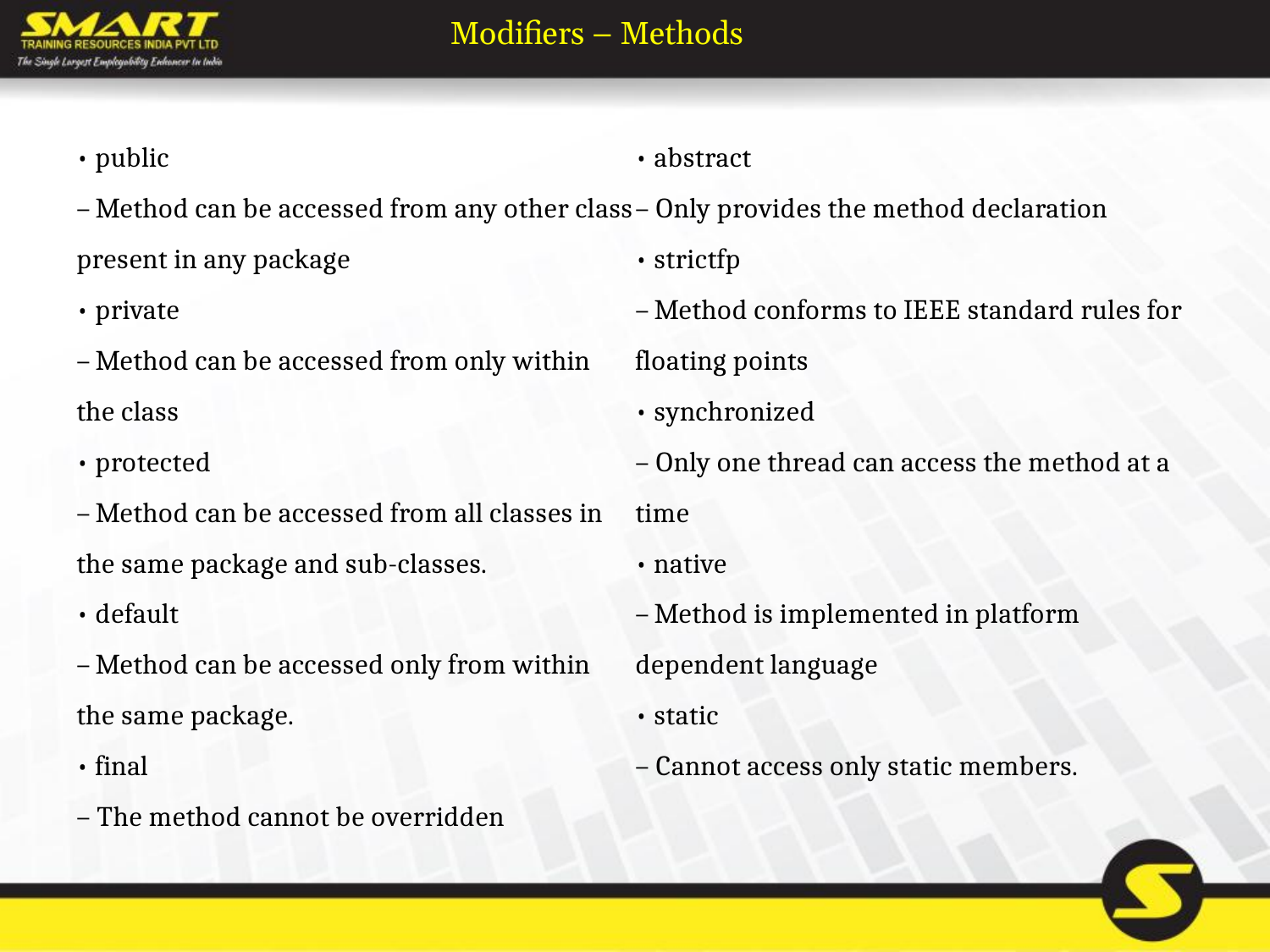

Modifiers – Methods
• public
– Method can be accessed from any other class present in any package
• private
– Method can be accessed from only within the class
• protected
– Method can be accessed from all classes in the same package and sub-classes.
• default
– Method can be accessed only from within the same package.
• final
– The method cannot be overridden
• abstract
– Only provides the method declaration
• strictfp
– Method conforms to IEEE standard rules for floating points
• synchronized
– Only one thread can access the method at a time
• native
– Method is implemented in platform dependent language
• static
– Cannot access only static members.